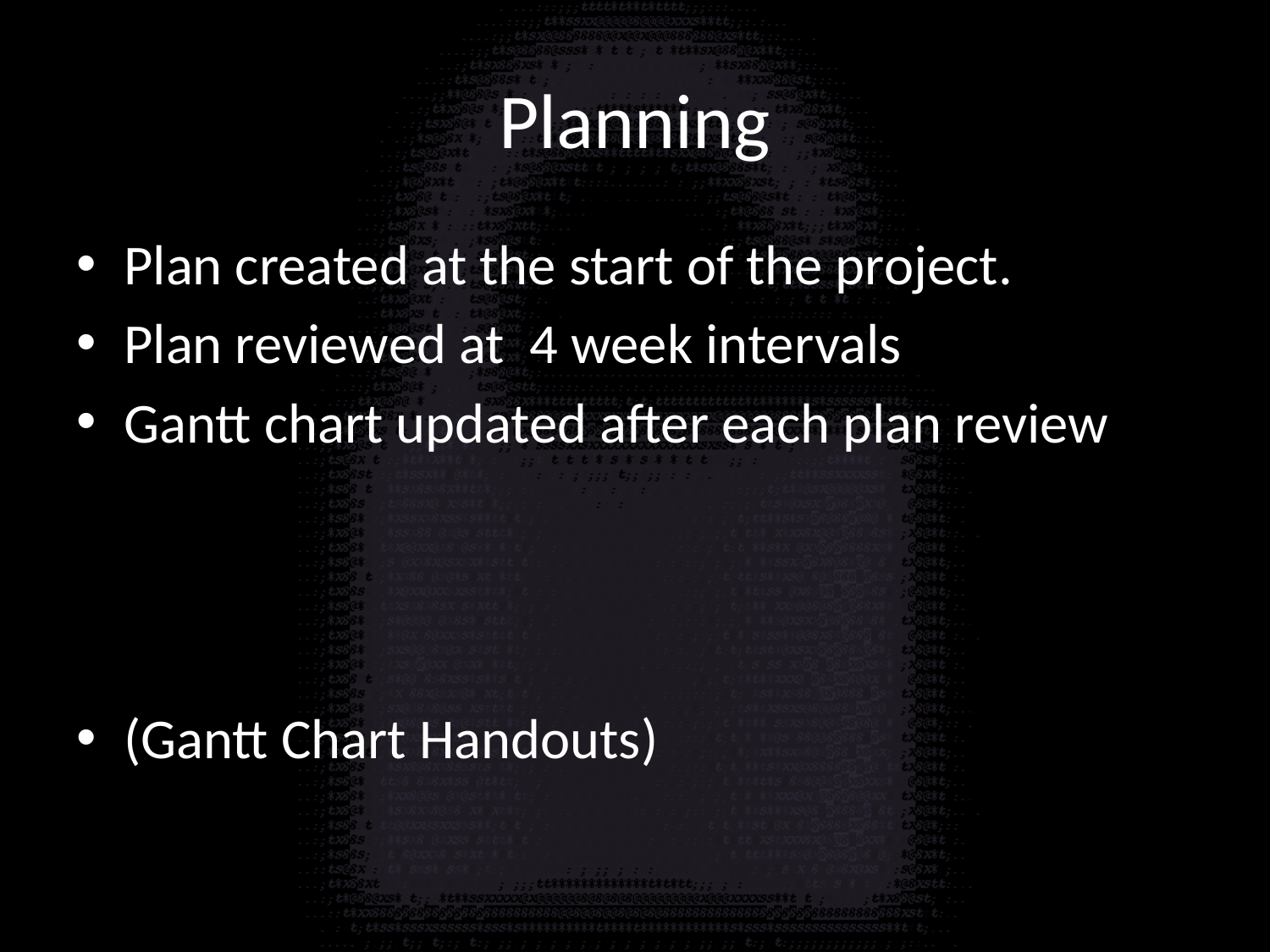

# Planning
Plan created at the start of the project.
Plan reviewed at  4 week intervals
Gantt chart updated after each plan review

(Gantt Chart Handouts)